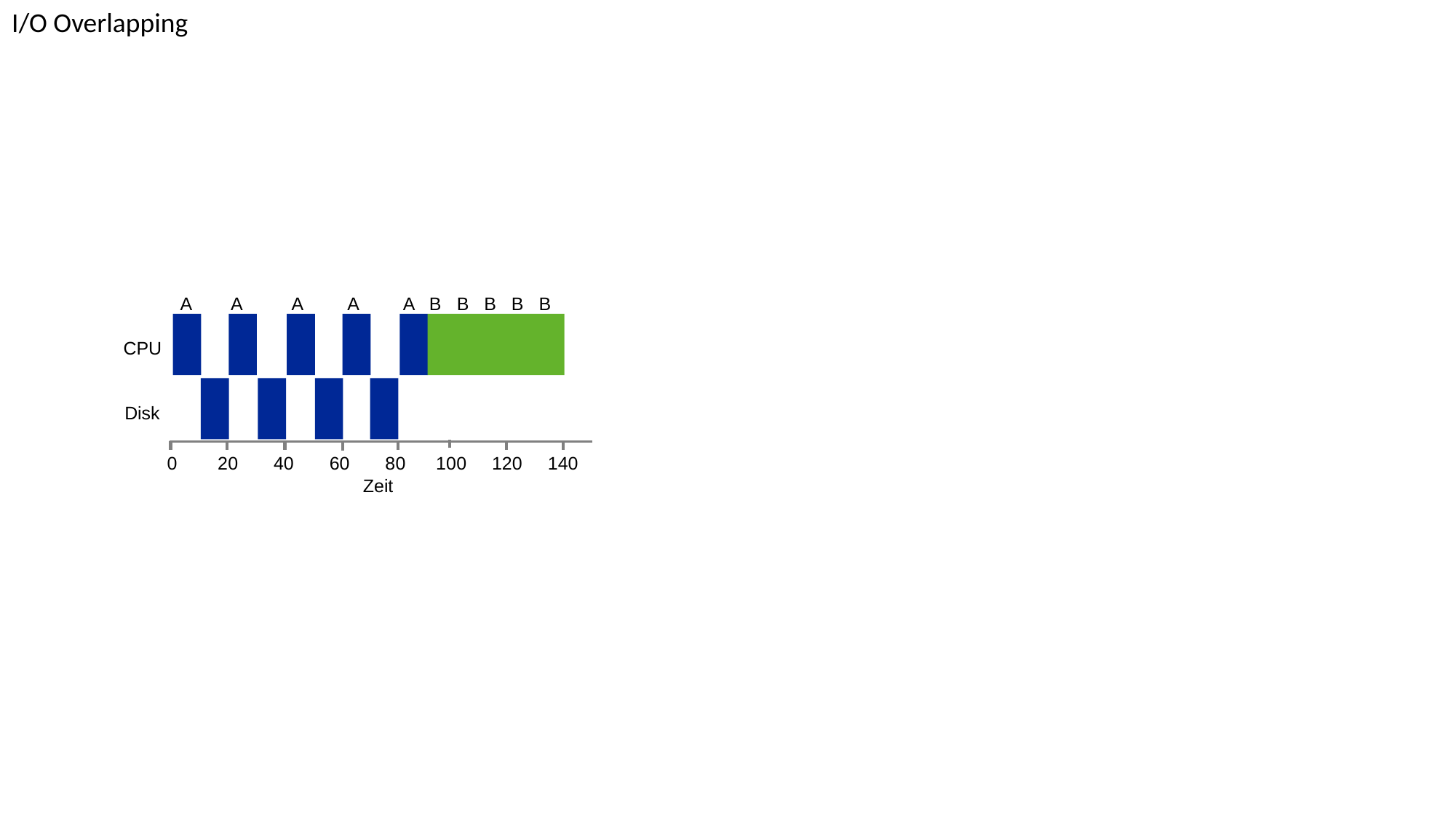

I/O Overlapping

A        A          A         A         A   B   B   B   B   B

CPU

Disk
0        20       40       60       80      100     120     140
Zeit